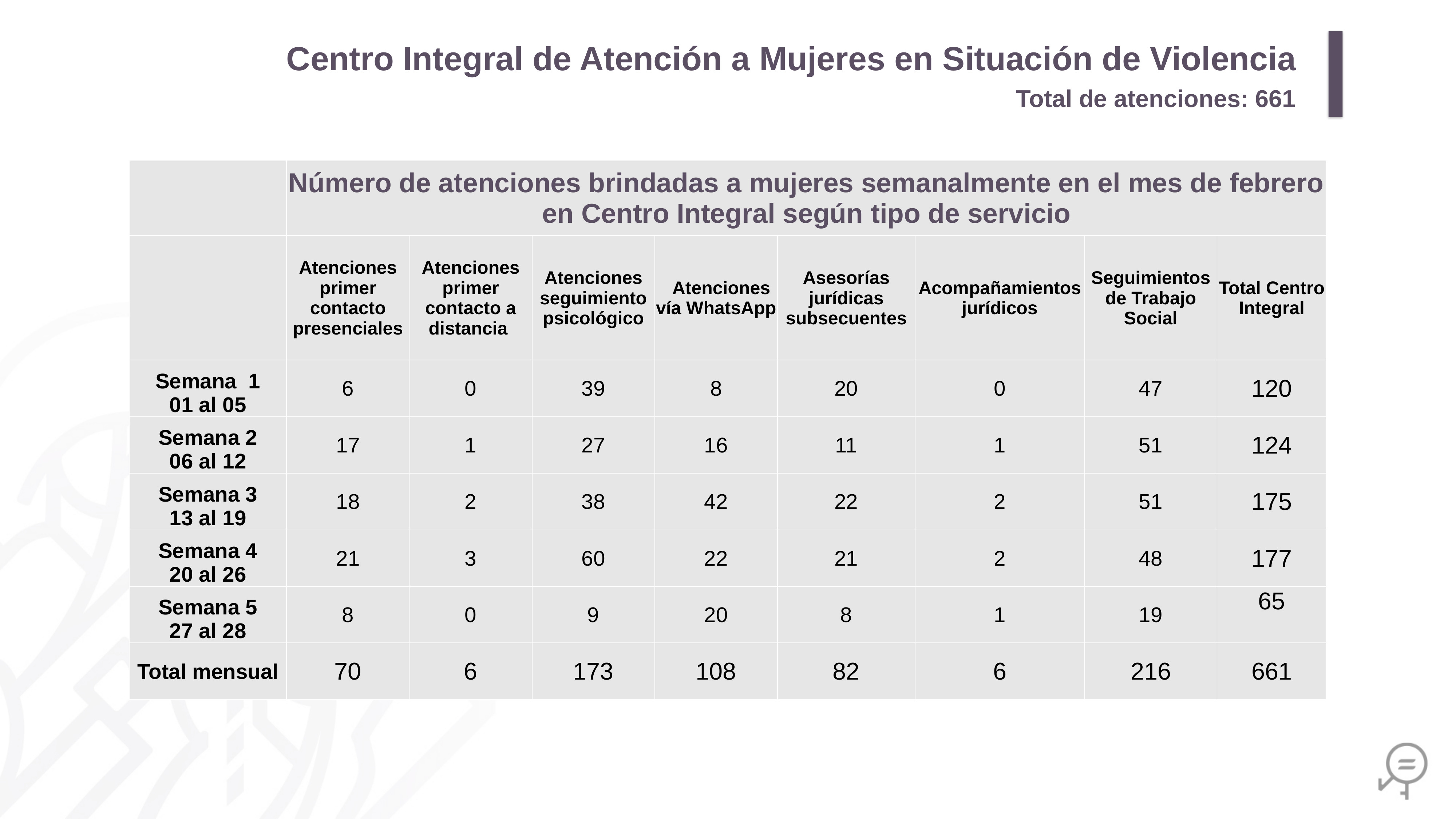

Centro Integral de Atención a Mujeres en Situación de Violencia
Total de atenciones: 661
|  | Número de atenciones brindadas a mujeres semanalmente en el mes de febrero en Centro Integral según tipo de servicio |  |  |  |  |  |  |  |
| --- | --- | --- | --- | --- | --- | --- | --- | --- |
|  | Atenciones primer contacto presenciales | Atenciones primer contacto a distancia | Atenciones seguimiento psicológico | Atenciones vía WhatsApp | Asesorías jurídicas subsecuentes | Acompañamientos jurídicos | Seguimientos de Trabajo Social | Total Centro Integral |
| Semana 1 01 al 05 | 6 | 0 | 39 | 8 | 20 | 0 | 47 | 120 |
| Semana 2 06 al 12 | 17 | 1 | 27 | 16 | 11 | 1 | 51 | 124 |
| Semana 3 13 al 19 | 18 | 2 | 38 | 42 | 22 | 2 | 51 | 175 |
| Semana 4 20 al 26 | 21 | 3 | 60 | 22 | 21 | 2 | 48 | 177 |
| Semana 5 27 al 28 | 8 | 0 | 9 | 20 | 8 | 1 | 19 | 65 |
| Total mensual | 70 | 6 | 173 | 108 | 82 | 6 | 216 | 661 |